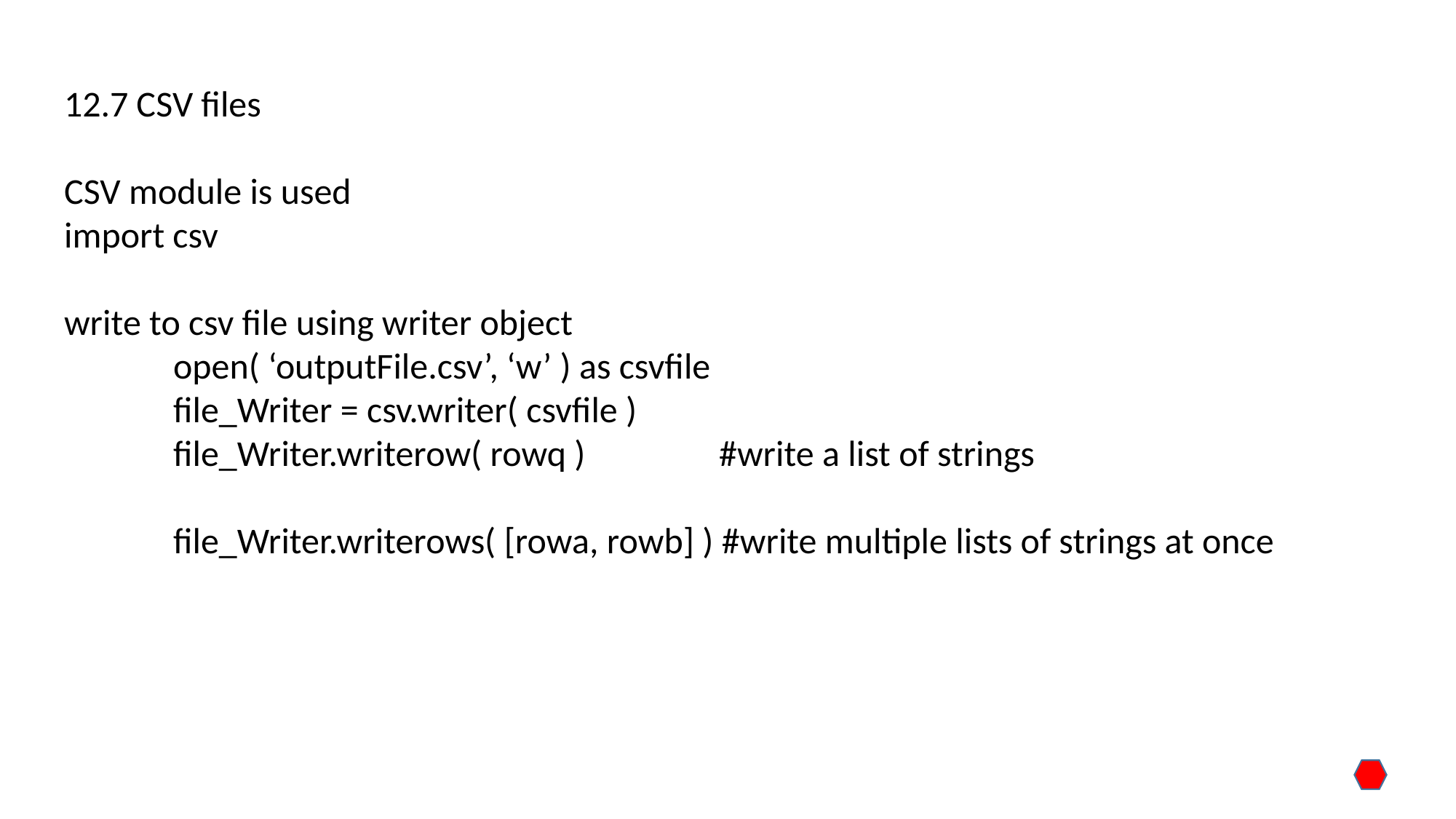

12.7 CSV files

CSV module is used
import csv

write to csv file using writer object
	open( ‘outputFile.csv’, ‘w’ ) as csvfile
	file_Writer = csv.writer( csvfile )
	file_Writer.writerow( rowq )		#write a list of strings

	file_Writer.writerows( [rowa, rowb] ) #write multiple lists of strings at once